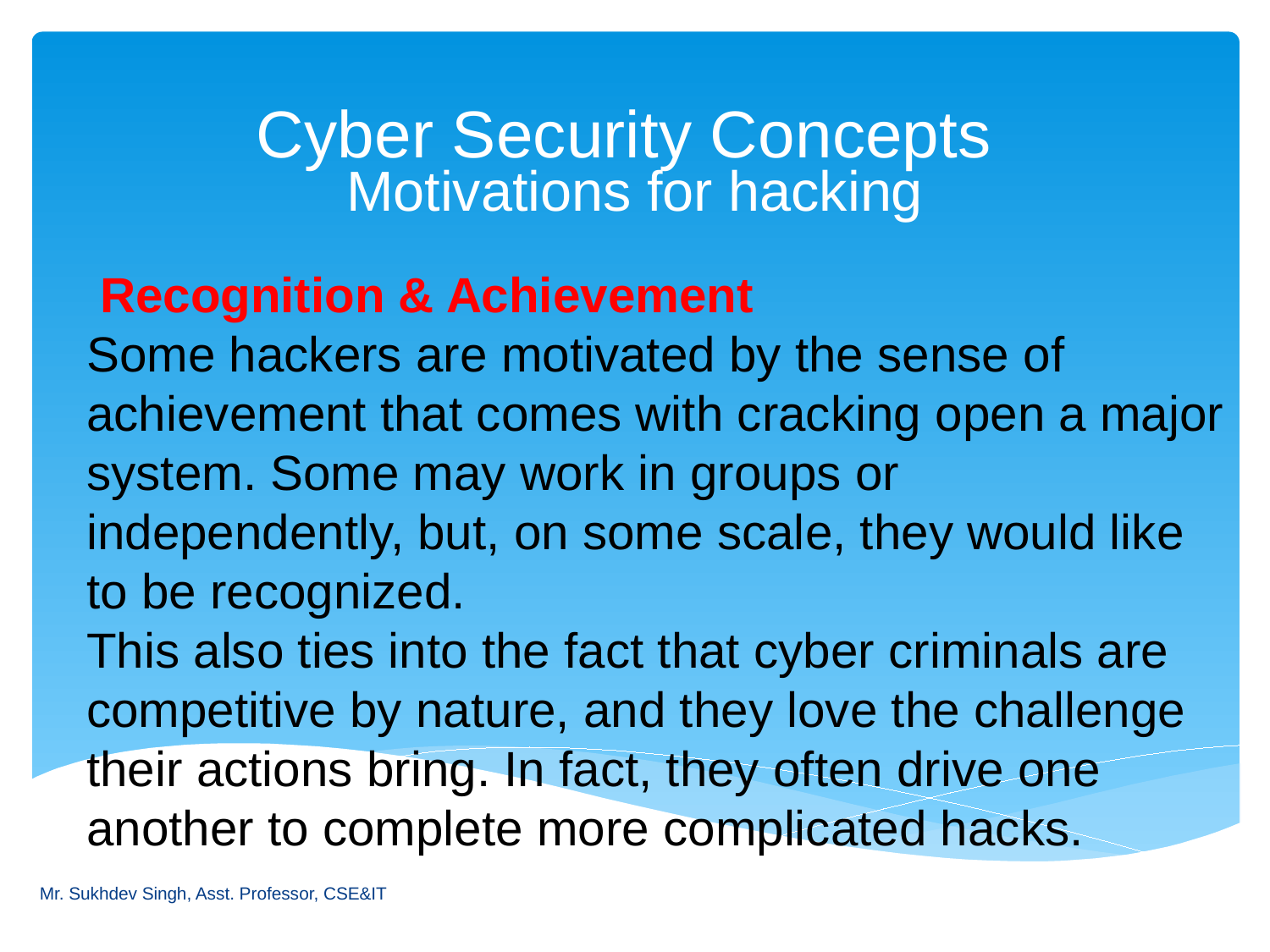

# Cyber Security Concepts
Motivations for hacking
 Recognition & Achievement
Some hackers are motivated by the sense of achievement that comes with cracking open a major system. Some may work in groups or independently, but, on some scale, they would like to be recognized.
This also ties into the fact that cyber criminals are competitive by nature, and they love the challenge their actions bring. In fact, they often drive one another to complete more complicated hacks.
Mr. Sukhdev Singh, Asst. Professor, CSE&IT